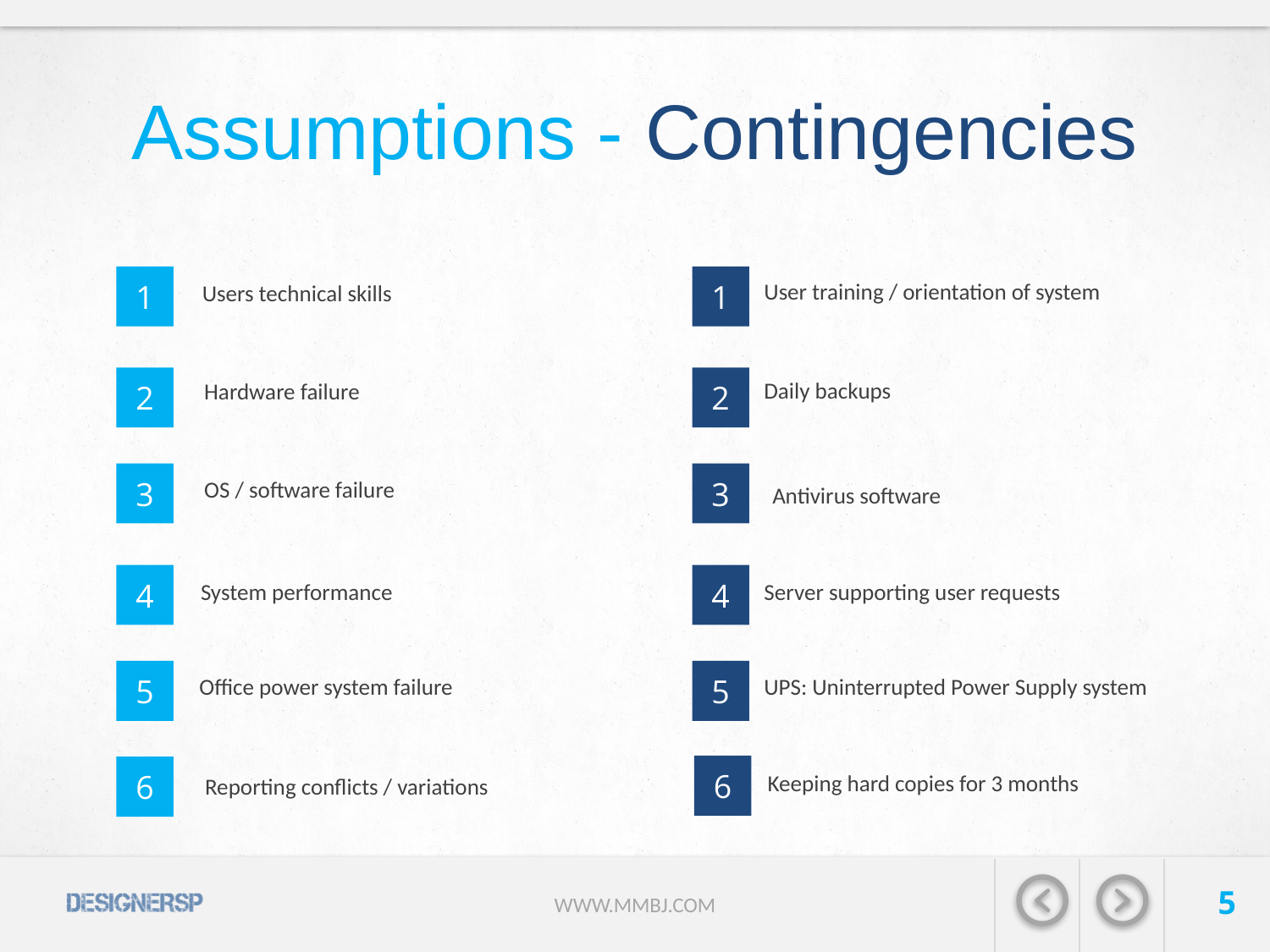

# Assumptions - Contingencies
User training / orientation of system
Users technical skills
1
1
Daily backups
Hardware failure
2
2
OS / software failure
Antivirus software
3
3
System performance
Server supporting user requests
4
4
Office power system failure
UPS: Uninterrupted Power Supply system
5
5
Keeping hard copies for 3 months
Reporting conflicts / variations
6
6
5
WWW.MMBJ.COM